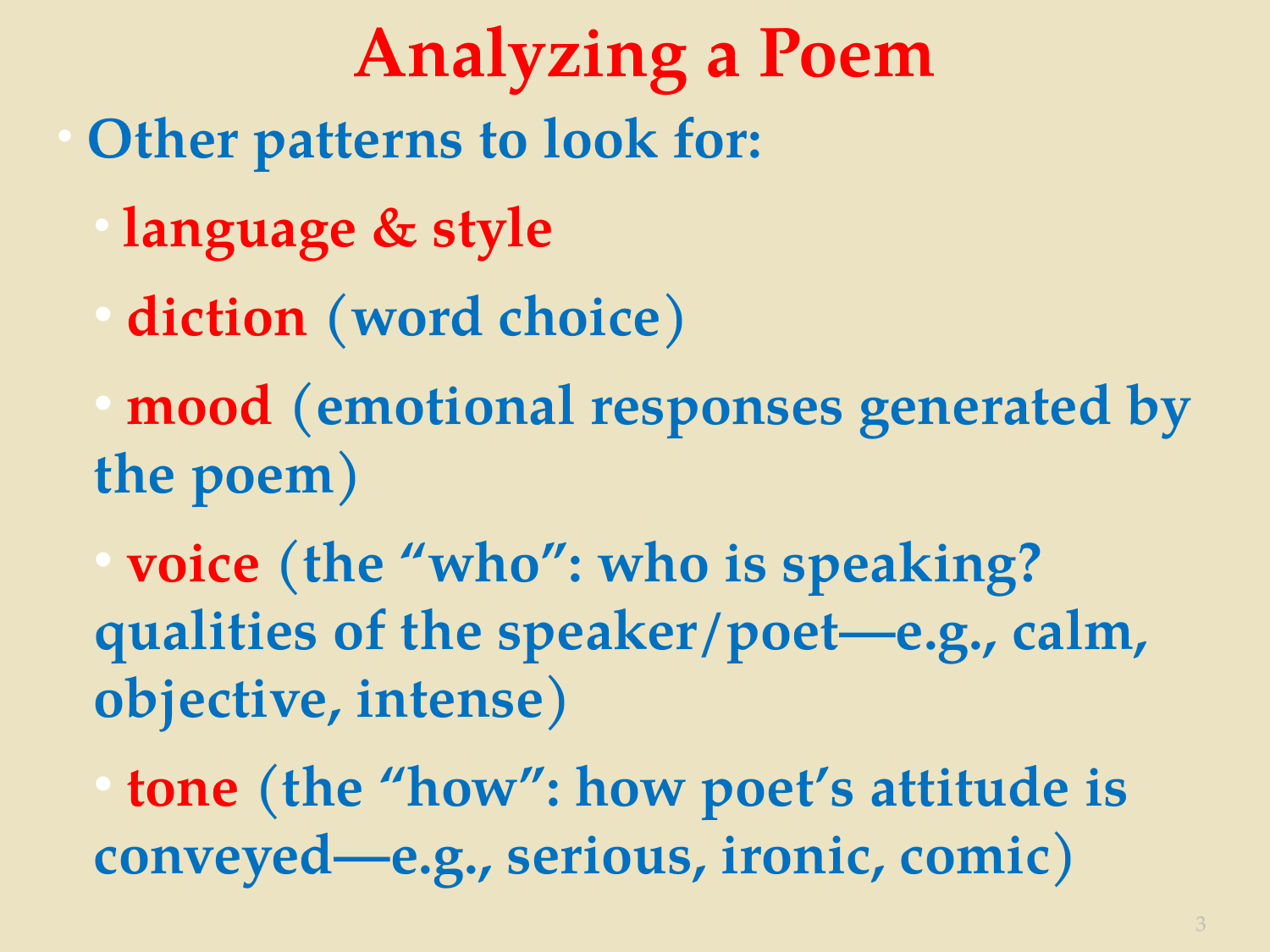

Analyzing a Poem
 Other patterns to look for:
 language & style
 diction (word choice)
 mood (emotional responses generated by the poem)
 voice (the “who”: who is speaking? qualities of the speaker/poet—e.g., calm, objective, intense)
 tone (the “how”: how poet’s attitude is conveyed—e.g., serious, ironic, comic)

3